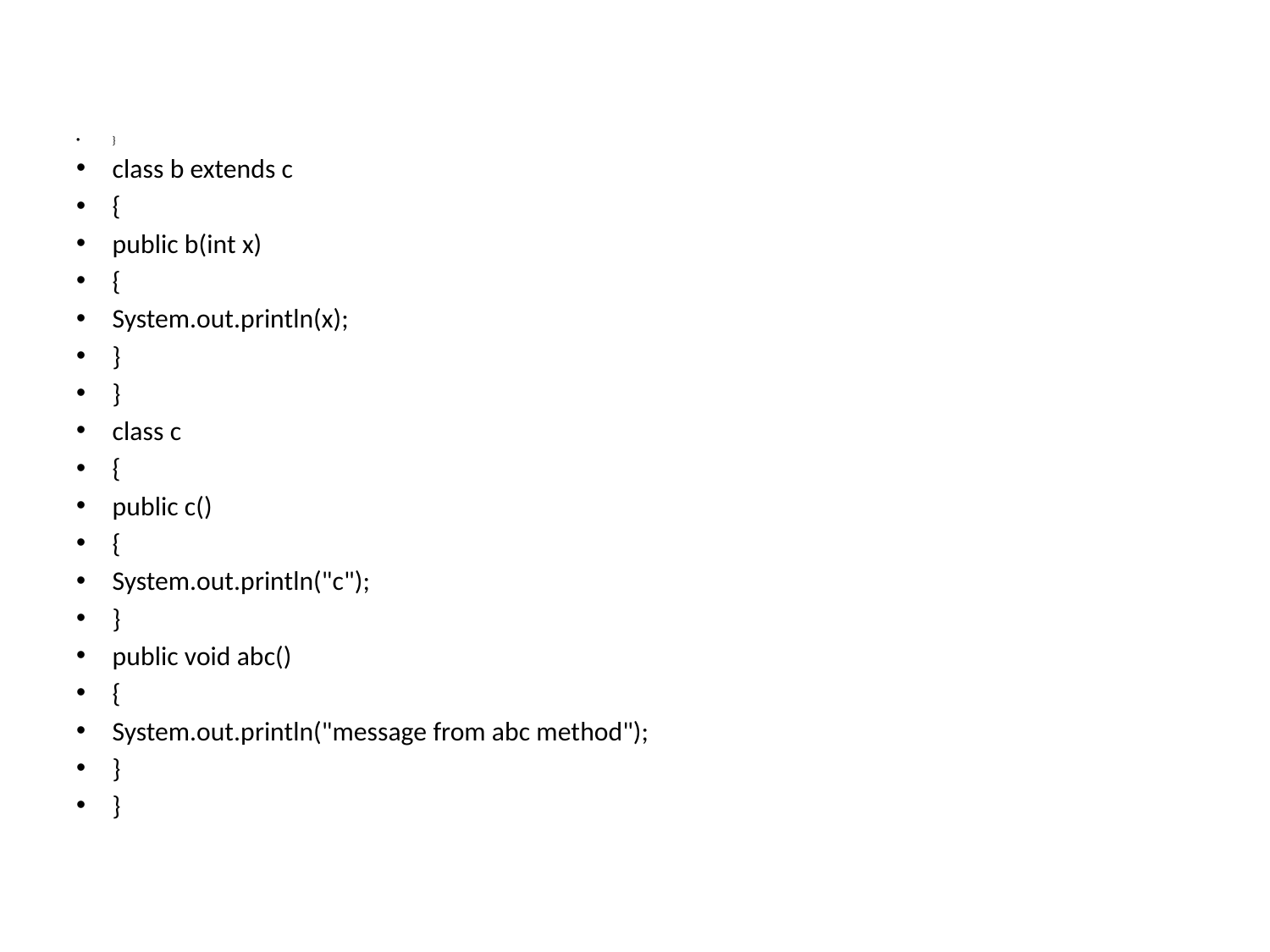

#
}
class b extends c
{
public b(int x)
{
System.out.println(x);
}
}
class c
{
public c()
{
System.out.println("c");
}
public void abc()
{
System.out.println("message from abc method");
}
}